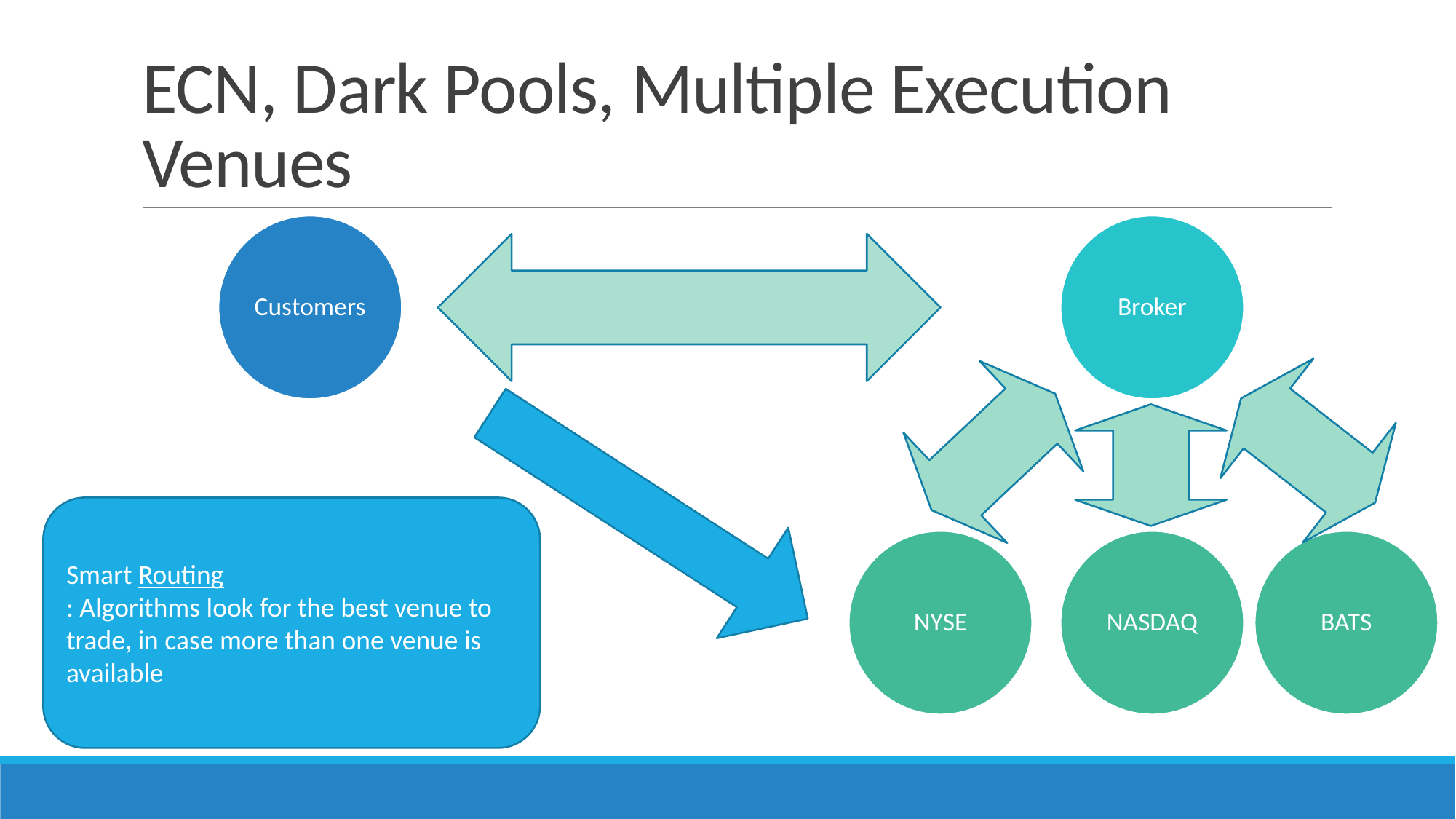

# ECN, Dark Pools, Multiple Execution Venues
Customers
Broker

Smart Routing
: Algorithms look for the best venue to trade, in case more than one venue is available
NASDAQ
BATS
NYSE